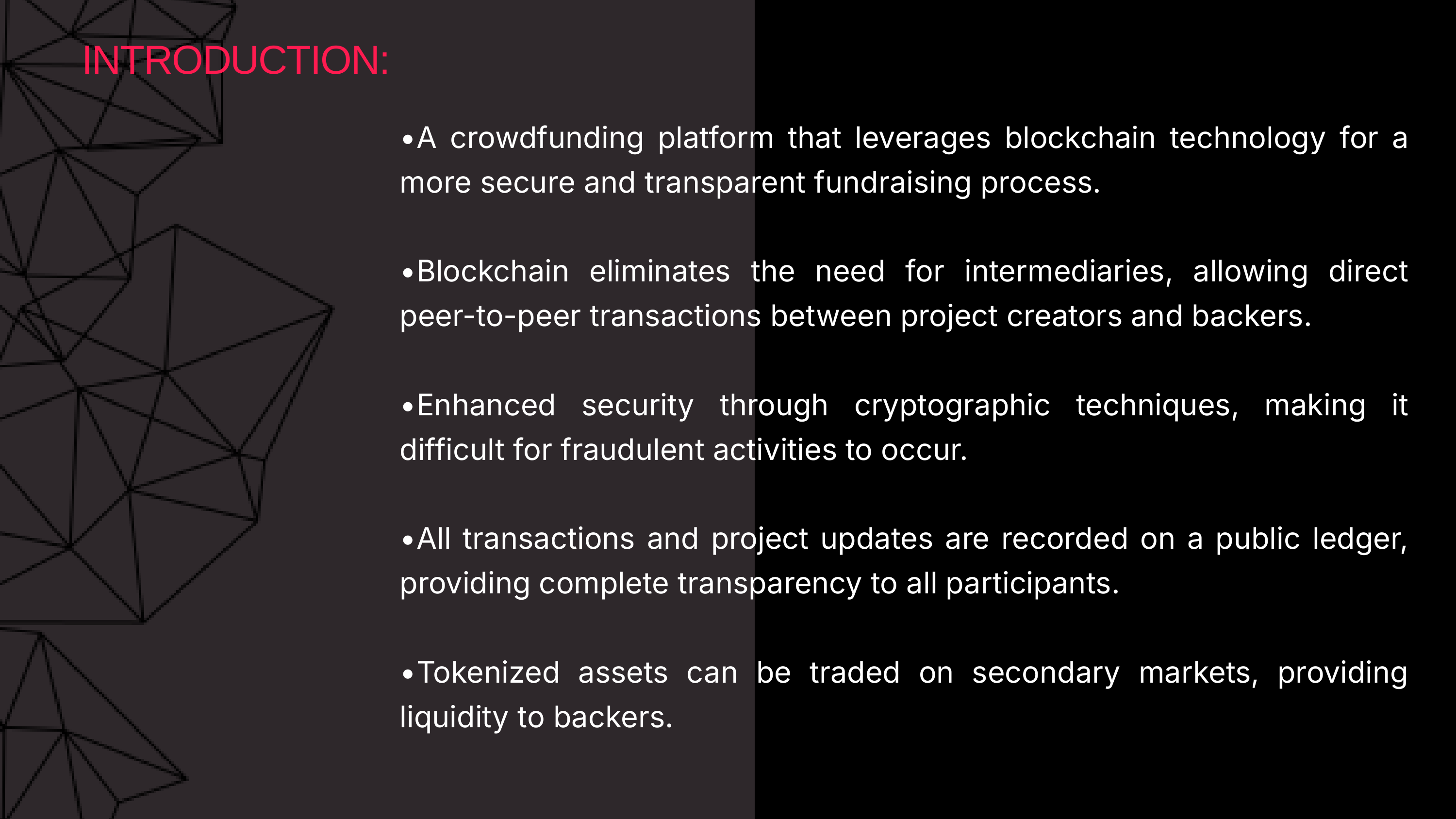

INTRODUCTION:
•A crowdfunding platform that leverages blockchain technology for a more secure and transparent fundraising process.

•Blockchain eliminates the need for intermediaries, allowing direct peer-to-peer transactions between project creators and backers.

•Enhanced security through cryptographic techniques, making it difficult for fraudulent activities to occur.

•All transactions and project updates are recorded on a public ledger, providing complete transparency to all participants.

•Tokenized assets can be traded on secondary markets, providing liquidity to backers.